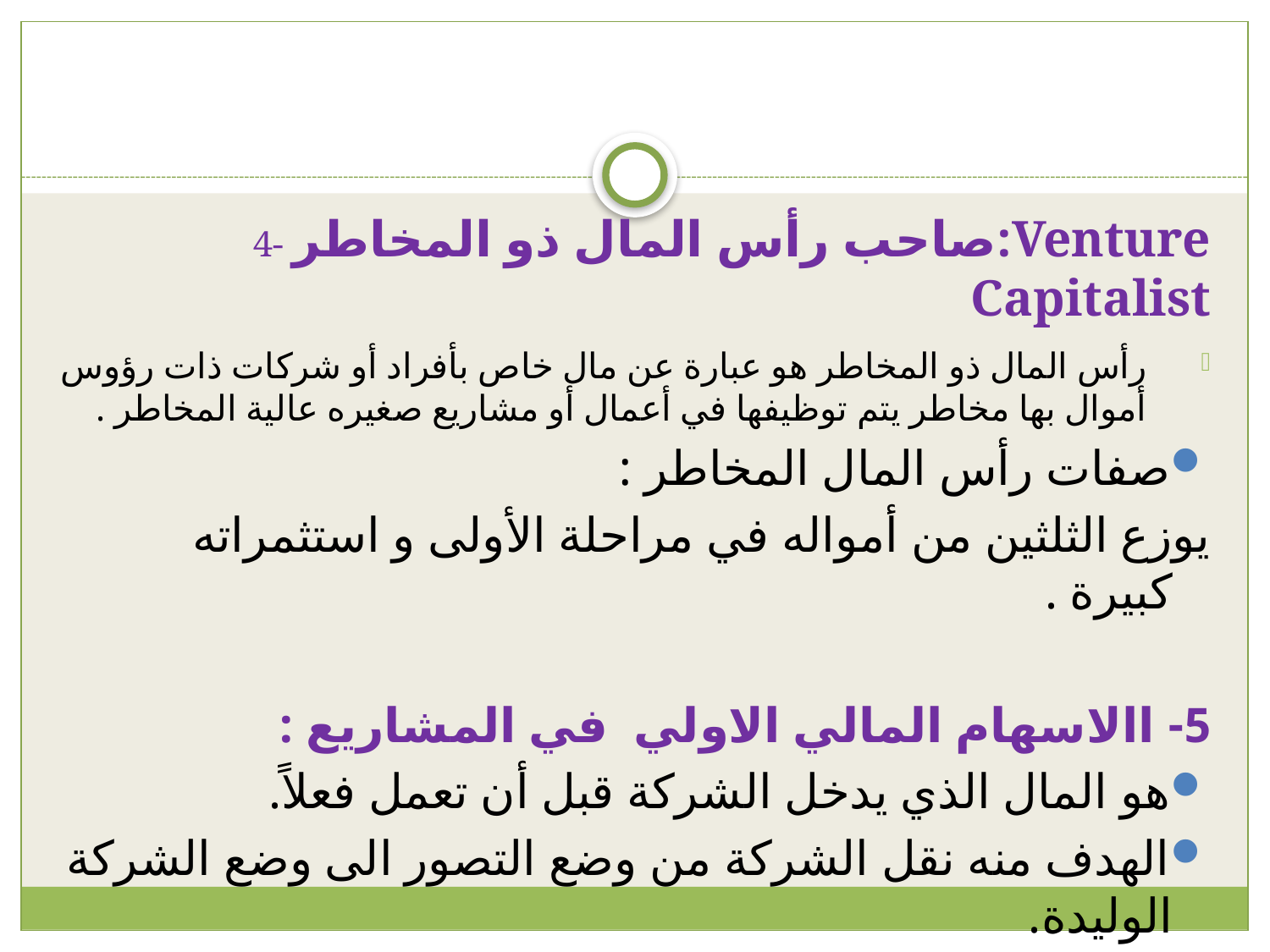

#
4- صاحب رأس المال ذو المخاطر:Venture Capitalist
رأس المال ذو المخاطر هو عبارة عن مال خاص بأفراد أو شركات ذات رؤوس أموال بها مخاطر يتم توظيفها في أعمال أو مشاريع صغيره عالية المخاطر .
صفات رأس المال المخاطر :
يوزع الثلثين من أمواله في مراحلة الأولى و استثمراته كبيرة .

5- االاسهام المالي الاولي  في المشاريع :
هو المال الذي يدخل الشركة قبل أن تعمل فعلاً.
الهدف منه نقل الشركة من وضع التصور الى وضع الشركة الوليدة.